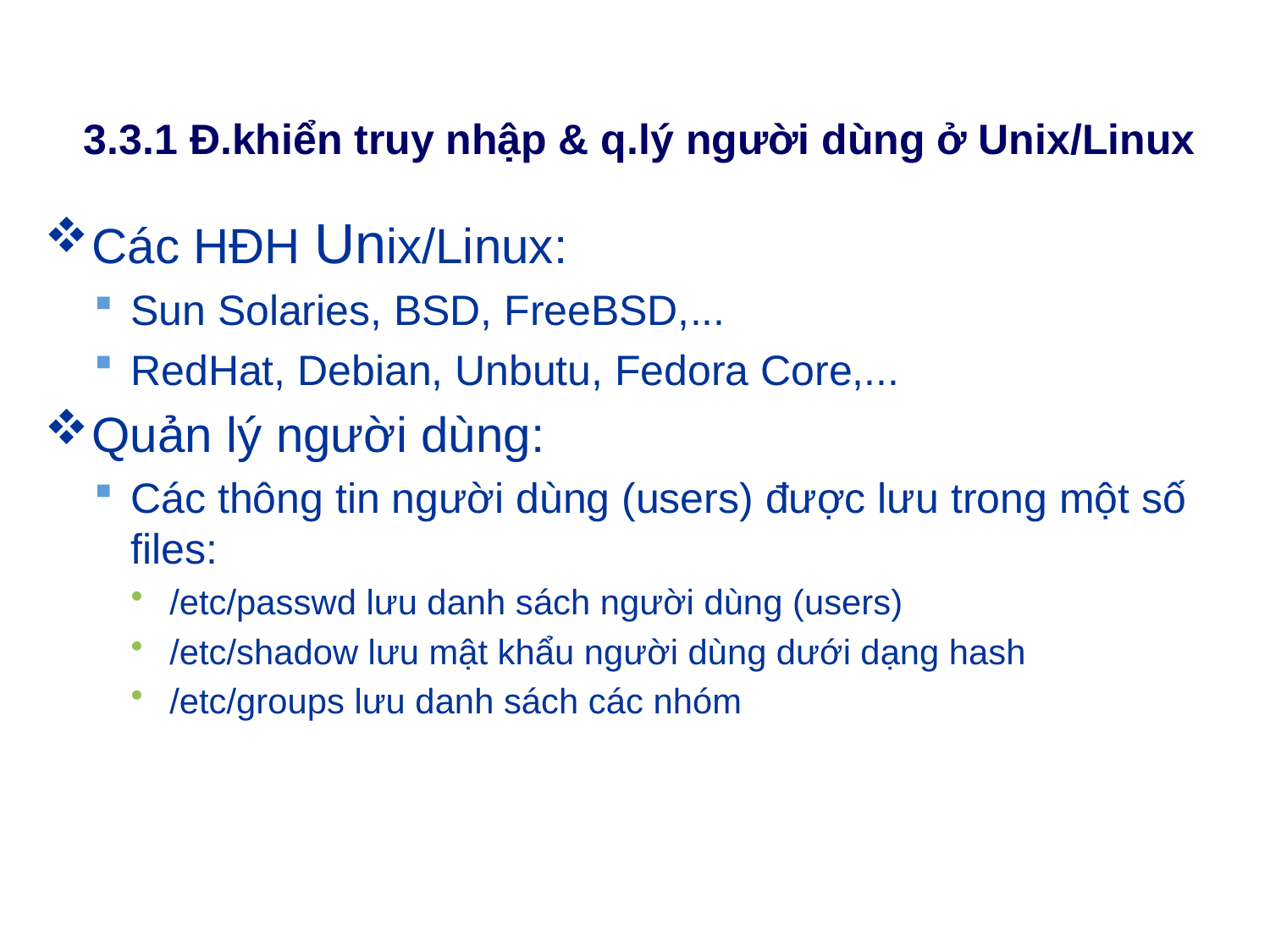

# 3.3.1 Đ.khiển truy nhập & q.lý người dùng ở Unix/Linux
Các HĐH Unix/Linux:
Sun Solaries, BSD, FreeBSD,...
RedHat, Debian, Unbutu, Fedora Core,...
Quản lý người dùng:
Các thông tin người dùng (users) được lưu trong một số files:
/etc/passwd lưu danh sách người dùng (users)
/etc/shadow lưu mật khẩu người dùng dưới dạng hash
/etc/groups lưu danh sách các nhóm